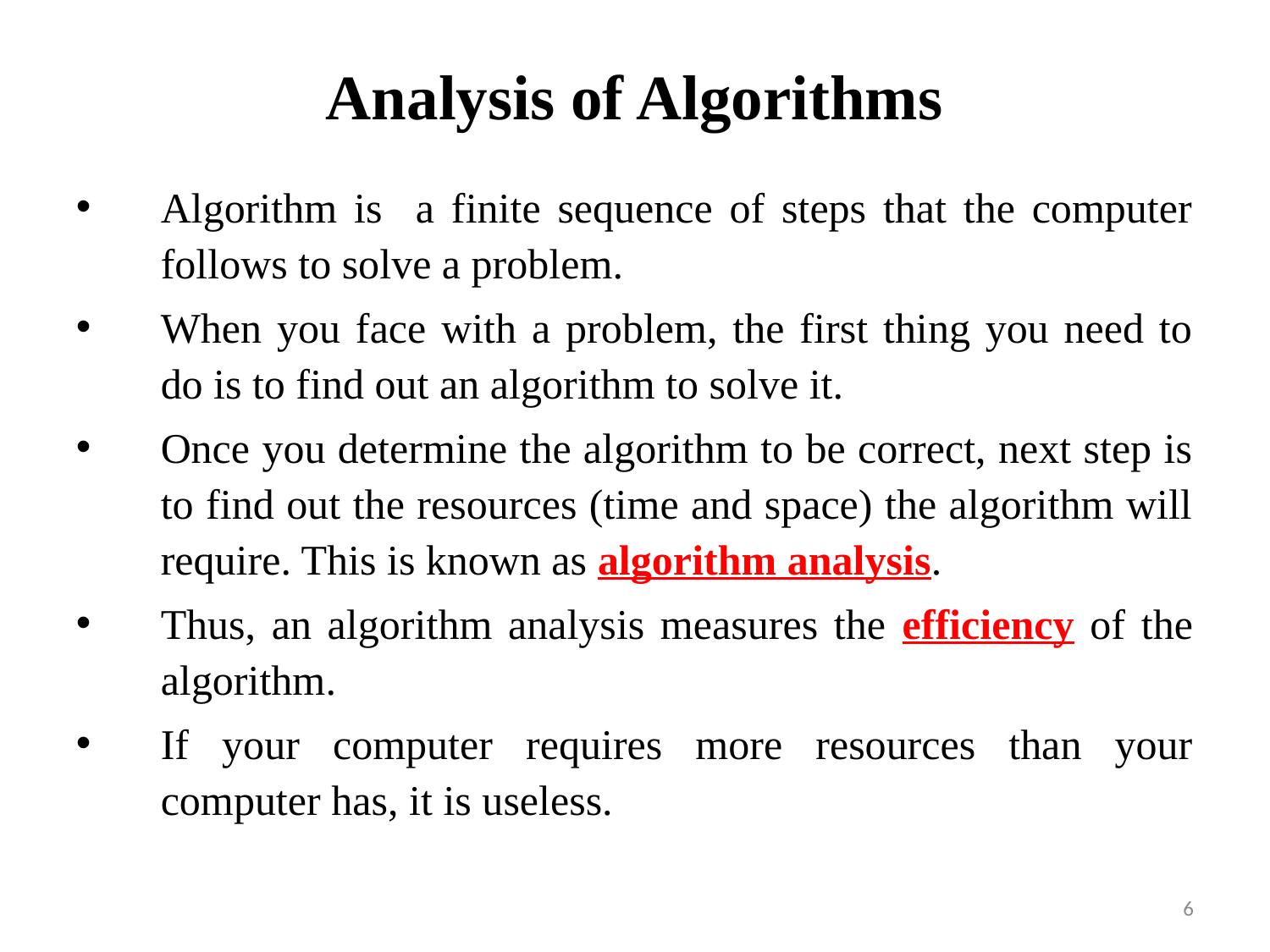

# Analysis of Algorithms
Algorithm is  a finite sequence of steps that the computer follows to solve a problem.
When you face with a problem, the first thing you need to do is to find out an algorithm to solve it.
Once you determine the algorithm to be correct, next step is to find out the resources (time and space) the algorithm will require. This is known as algorithm analysis.
Thus, an algorithm analysis measures the efficiency of the algorithm.
If your computer requires more resources than your computer has, it is useless.
6